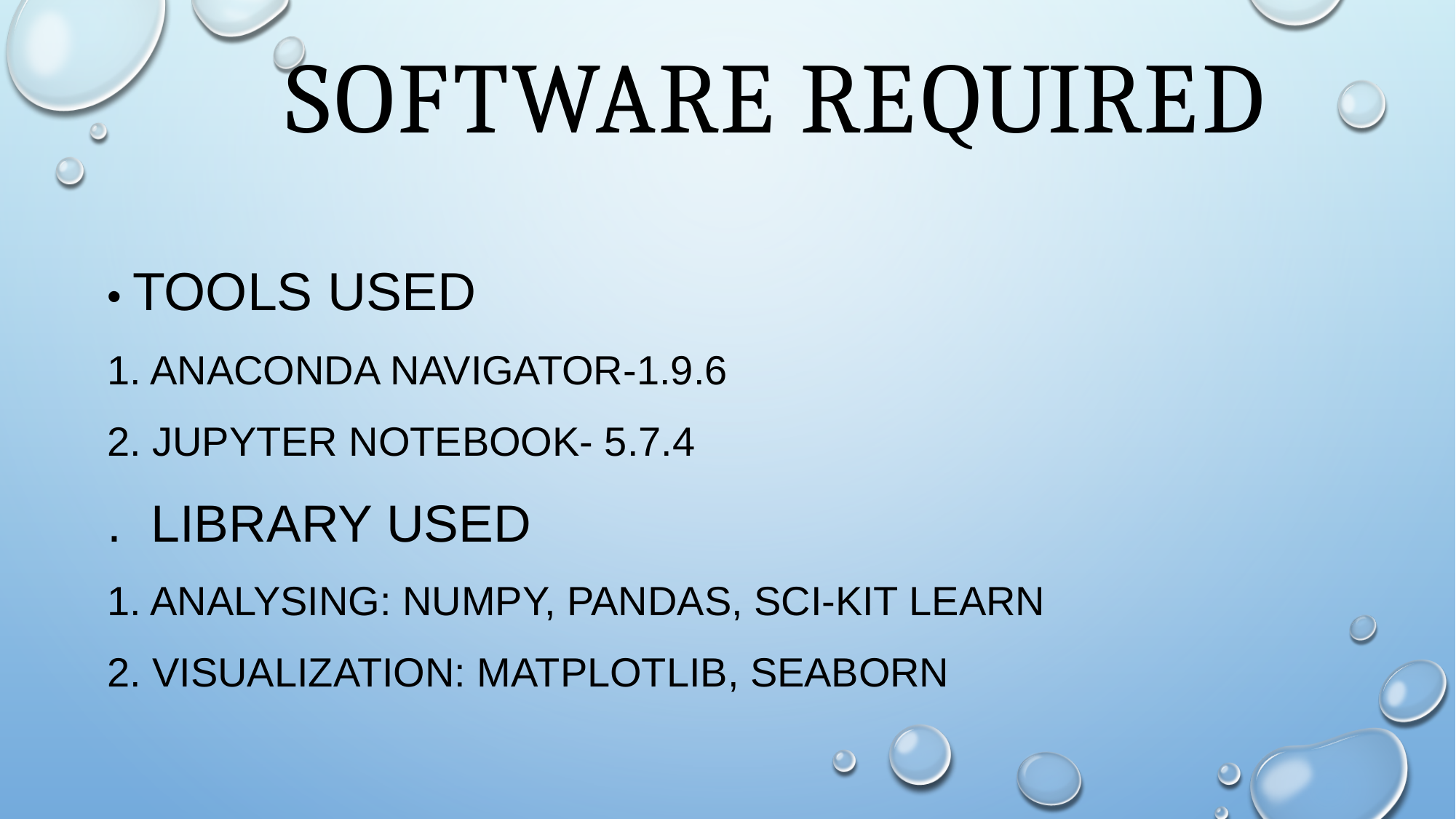

# Software required
• TOOLS USED
1. Anaconda Navigator-1.9.6
2. Jupyter Notebook- 5.7.4
.  LIBRARY USED
1. Analysing: Numpy, Pandas, Sci-kit Learn
2. Visualization: Matplotlib, Seaborn